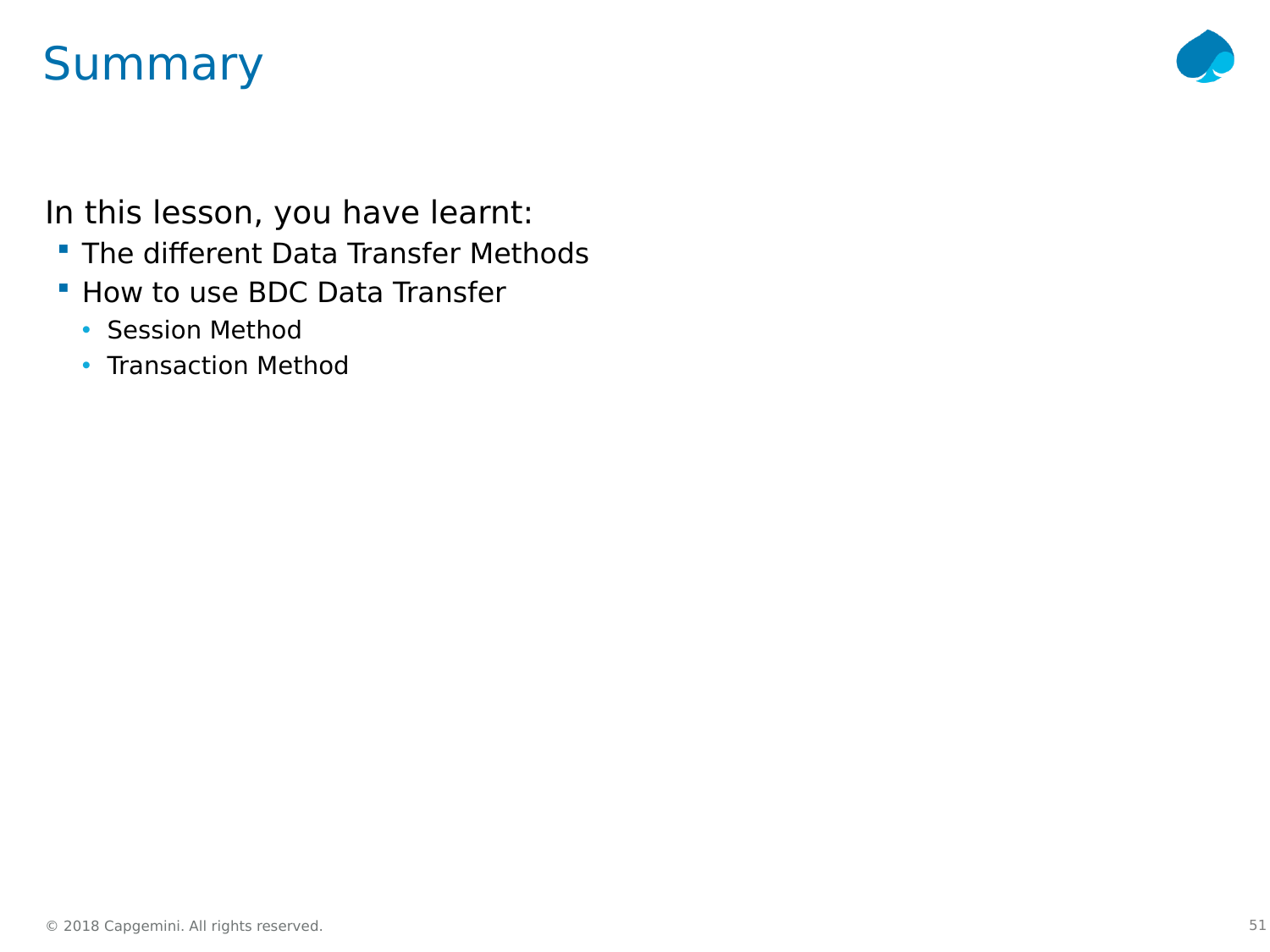

# Summary
In this lesson, you have learnt:
The different Data Transfer Methods
How to use BDC Data Transfer
Session Method
Transaction Method